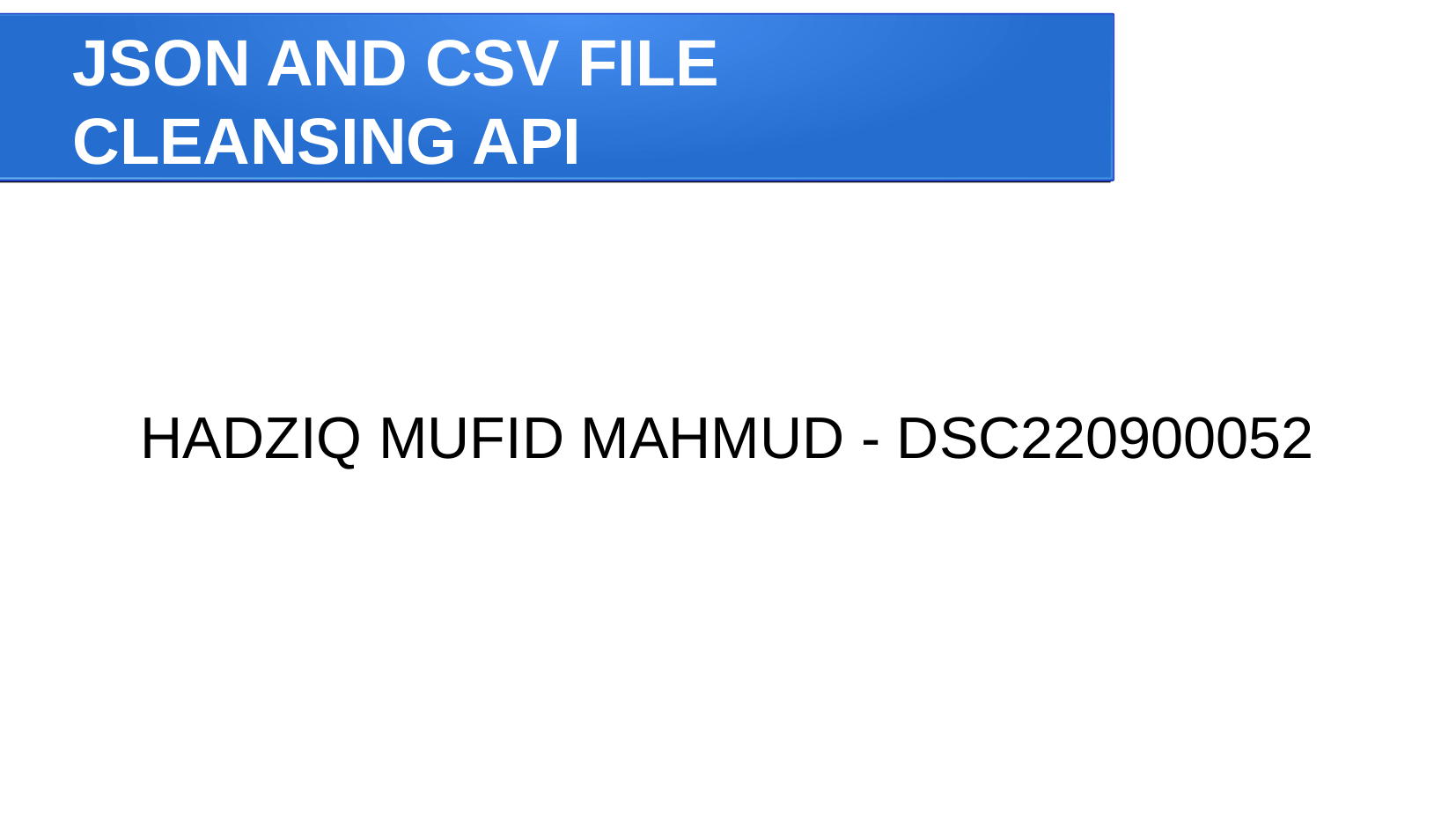

JSON AND CSV FILE CLEANSING API
HADZIQ MUFID MAHMUD - DSC220900052